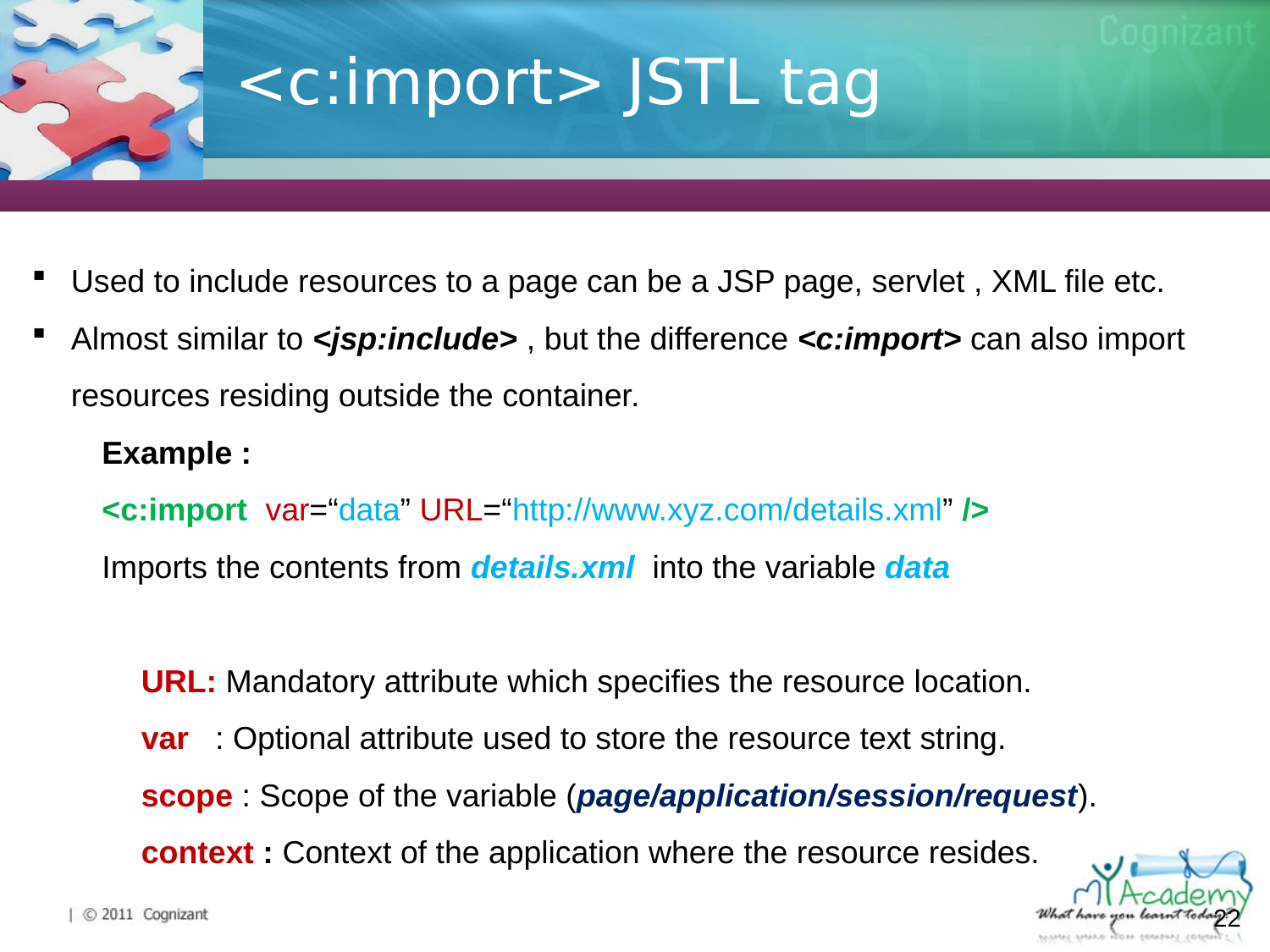

# <c:import> JSTL tag
Used to include resources to a page can be a JSP page, servlet , XML file etc.
Almost similar to <jsp:include> , but the difference <c:import> can also import resources residing outside the container.
Example :
<c:import  var=“data” URL=“http://www.xyz.com/details.xml” />
Imports the contents from details.xml  into the variable data

URL: Mandatory attribute which specifies the resource location.
var   : Optional attribute used to store the resource text string.
scope : Scope of the variable (page/application/session/request).
context : Context of the application where the resource resides.
22